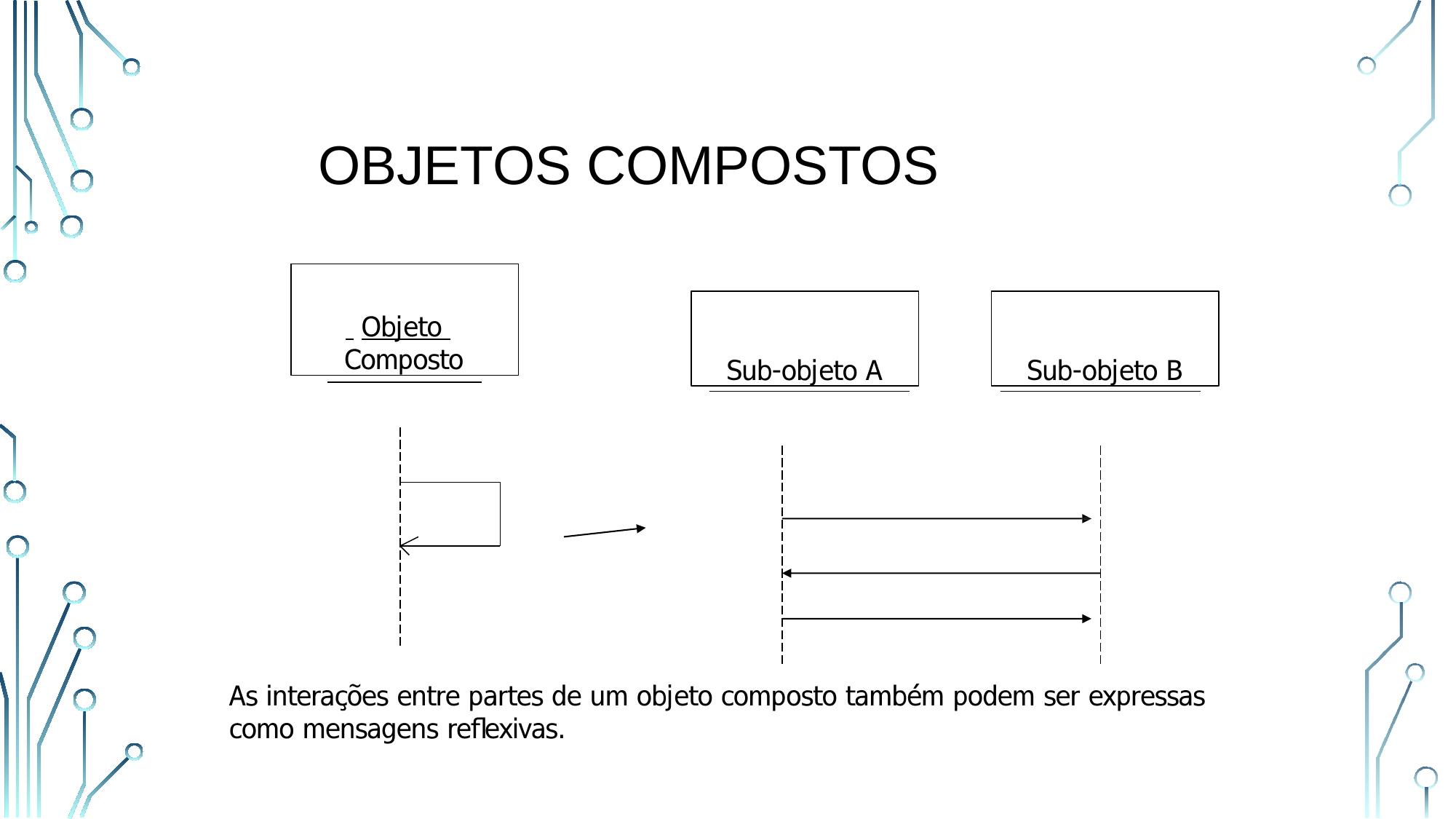

# Objetos Compostos

 Objeto  Composto

Sub-objeto A

Sub-objeto B

As interações entre partes de um objeto composto também podem ser expressas como mensagens reflexivas.
19